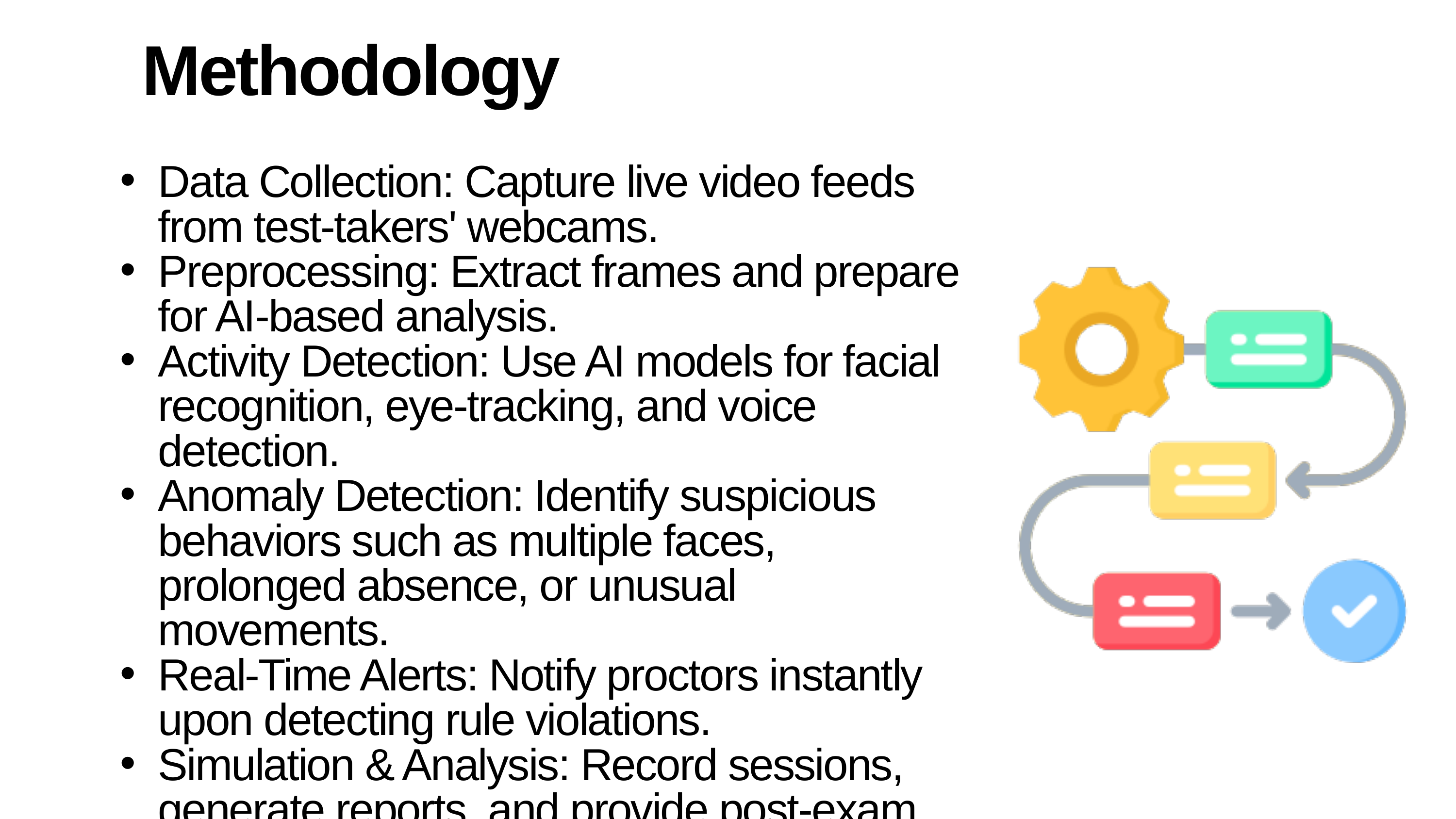

Methodology
Data Collection: Capture live video feeds from test-takers' webcams.
Preprocessing: Extract frames and prepare for AI-based analysis.
Activity Detection: Use AI models for facial recognition, eye-tracking, and voice detection.
Anomaly Detection: Identify suspicious behaviors such as multiple faces, prolonged absence, or unusual movements.
Real-Time Alerts: Notify proctors instantly upon detecting rule violations.
Simulation & Analysis: Record sessions, generate reports, and provide post-exam analytics for review.